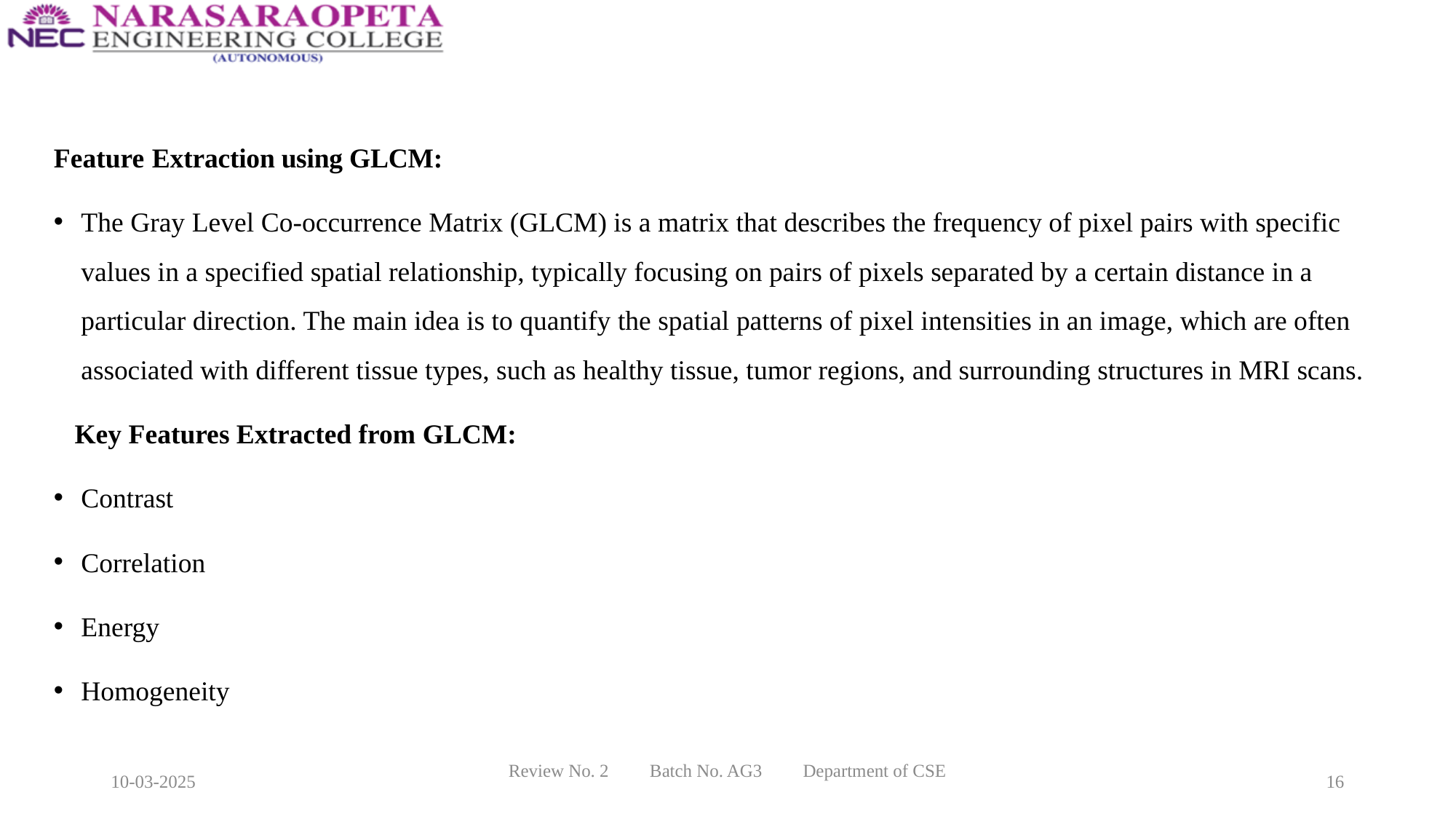

Feature Extraction using GLCM:
The Gray Level Co-occurrence Matrix (GLCM) is a matrix that describes the frequency of pixel pairs with specific values in a specified spatial relationship, typically focusing on pairs of pixels separated by a certain distance in a particular direction. The main idea is to quantify the spatial patterns of pixel intensities in an image, which are often associated with different tissue types, such as healthy tissue, tumor regions, and surrounding structures in MRI scans.
   Key Features Extracted from GLCM:
Contrast
Correlation
Energy
Homogeneity

10-03-2025
Review No. 2         Batch No. AG3         Department of CSE

16